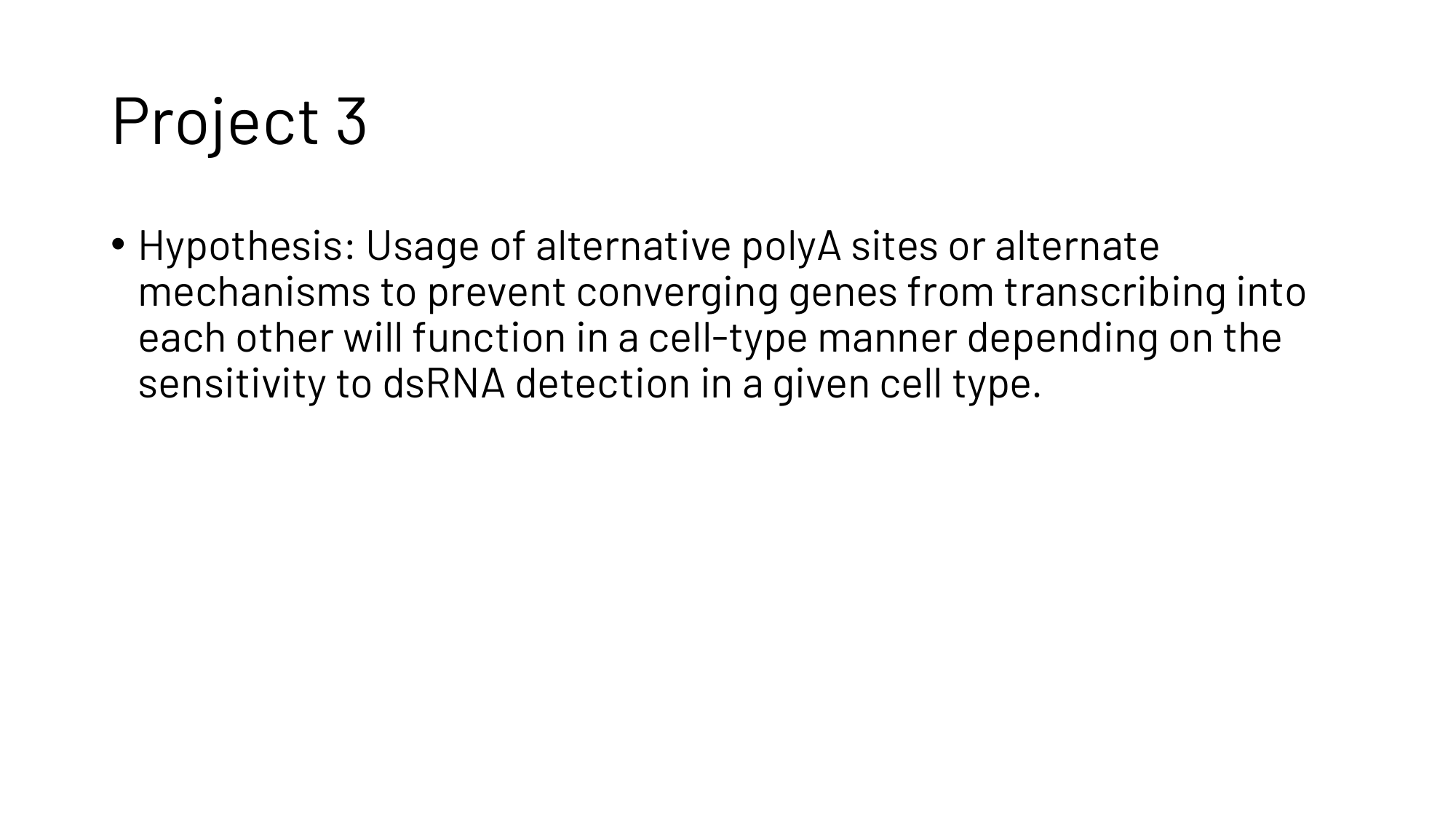

# Project 3
Hypothesis: Usage of alternative polyA sites or alternate mechanisms to prevent converging genes from transcribing into each other will function in a cell-type manner depending on the sensitivity to dsRNA detection in a given cell type.